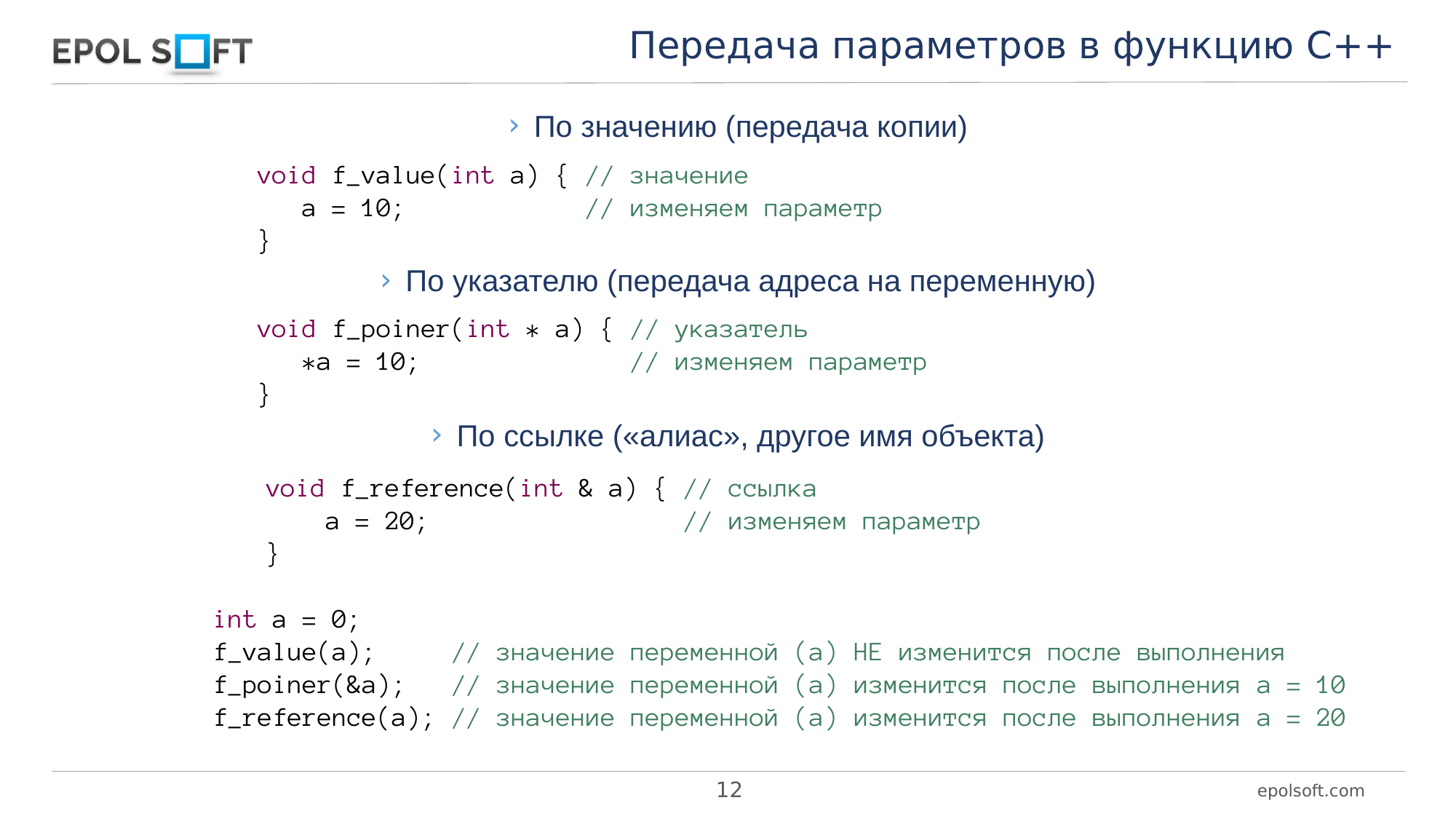

Передача параметров в функцию С++

По значению (передача копии)

По указателю (передача адреса на переменную)

По ссылке («алиас», другое имя объекта)
void f_value(int a) { // значение
   a = 10;            // изменяем параметр
}
void f_poiner(int * a) { // указатель
   *a = 10;              // изменяем параметр
}
void f_reference(int & a) { // ссылка
    a = 20;                 // изменяем параметр
}
int a = 0;
f_value(a);     // значение переменной (а) НЕ изменится после выполнения
f_poiner(&a);   // значение переменной (а) изменится после выполнения a = 10
f_reference(a); // значение переменной (а) изменится после выполнения a = 20
12